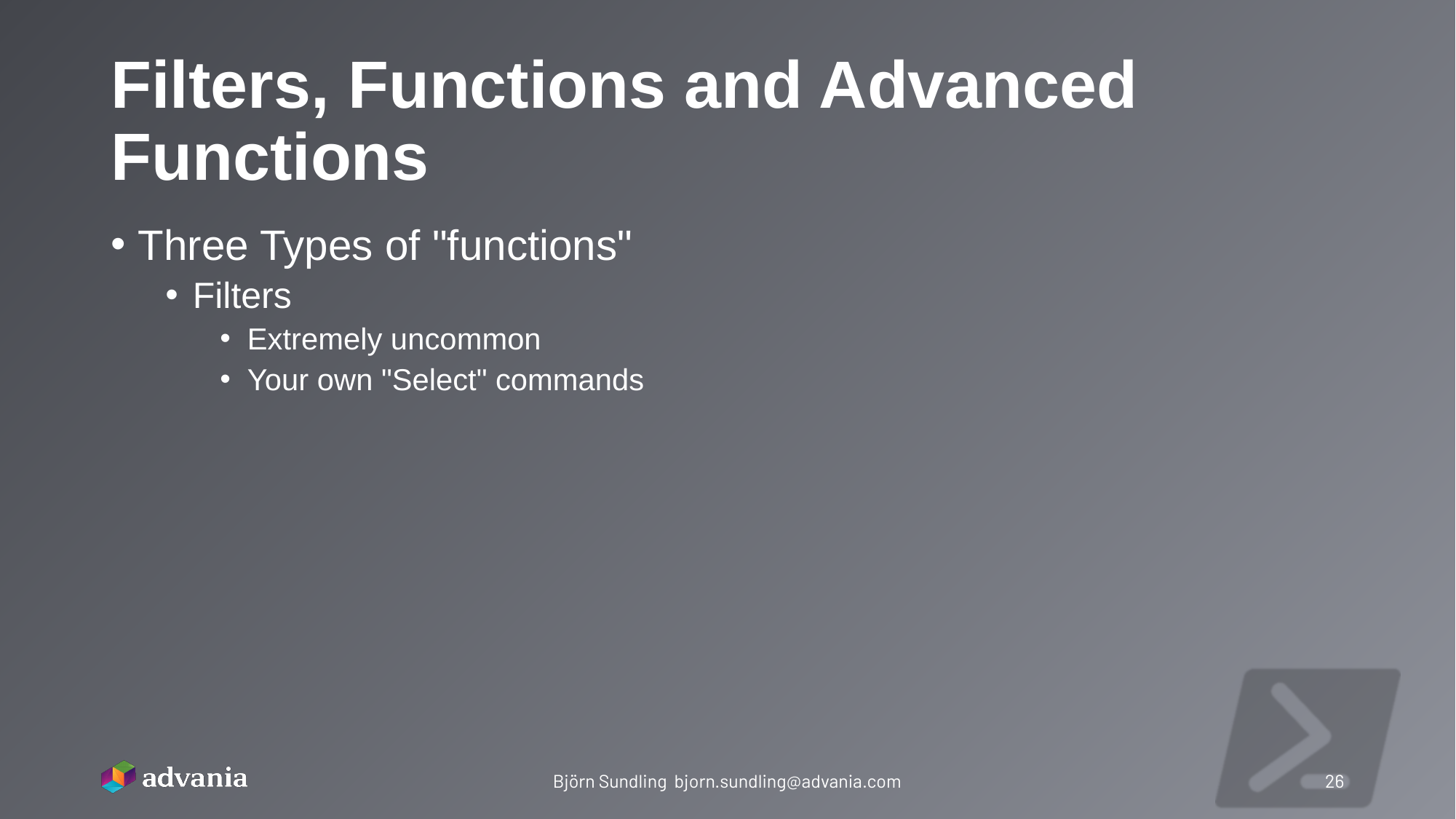

# Filters, Functions and Advanced Functions
Three Types of "functions"
Filters
Extremely uncommon
Your own "Select" commands

Björn Sundling  bjorn.sundling@advania.com
26